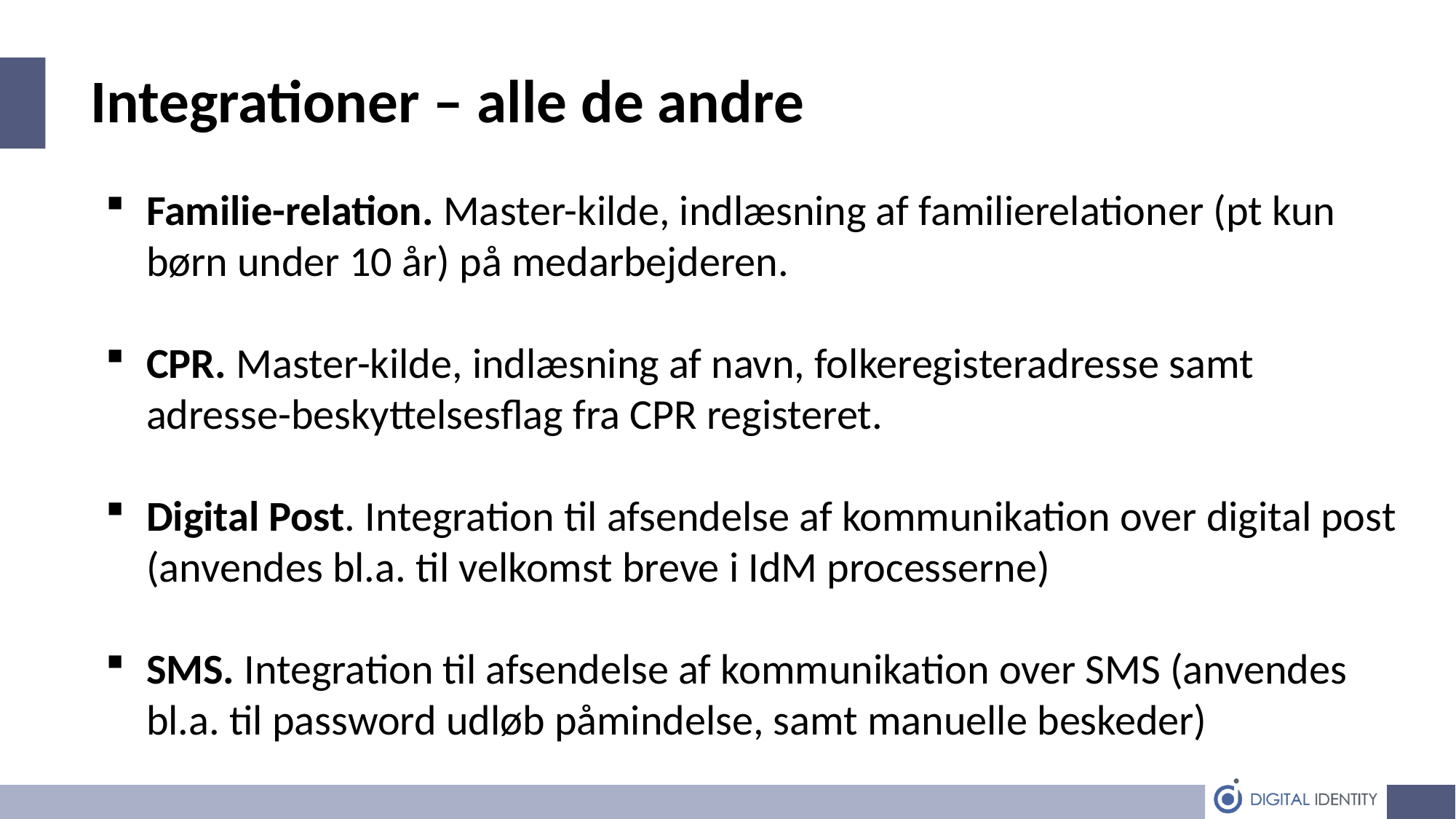

Integrationer – alle de andre

Familie-relation. Master-kilde, indlæsning af familierelationer (pt kun børn under 10 år) på medarbejderen.

CPR. Master-kilde, indlæsning af navn, folkeregisteradresse samt adresse-beskyttelsesflag fra CPR registeret.

Digital Post. Integration til afsendelse af kommunikation over digital post (anvendes bl.a. til velkomst breve i IdM processerne)

SMS. Integration til afsendelse af kommunikation over SMS (anvendes bl.a. til password udløb påmindelse, samt manuelle beskeder)